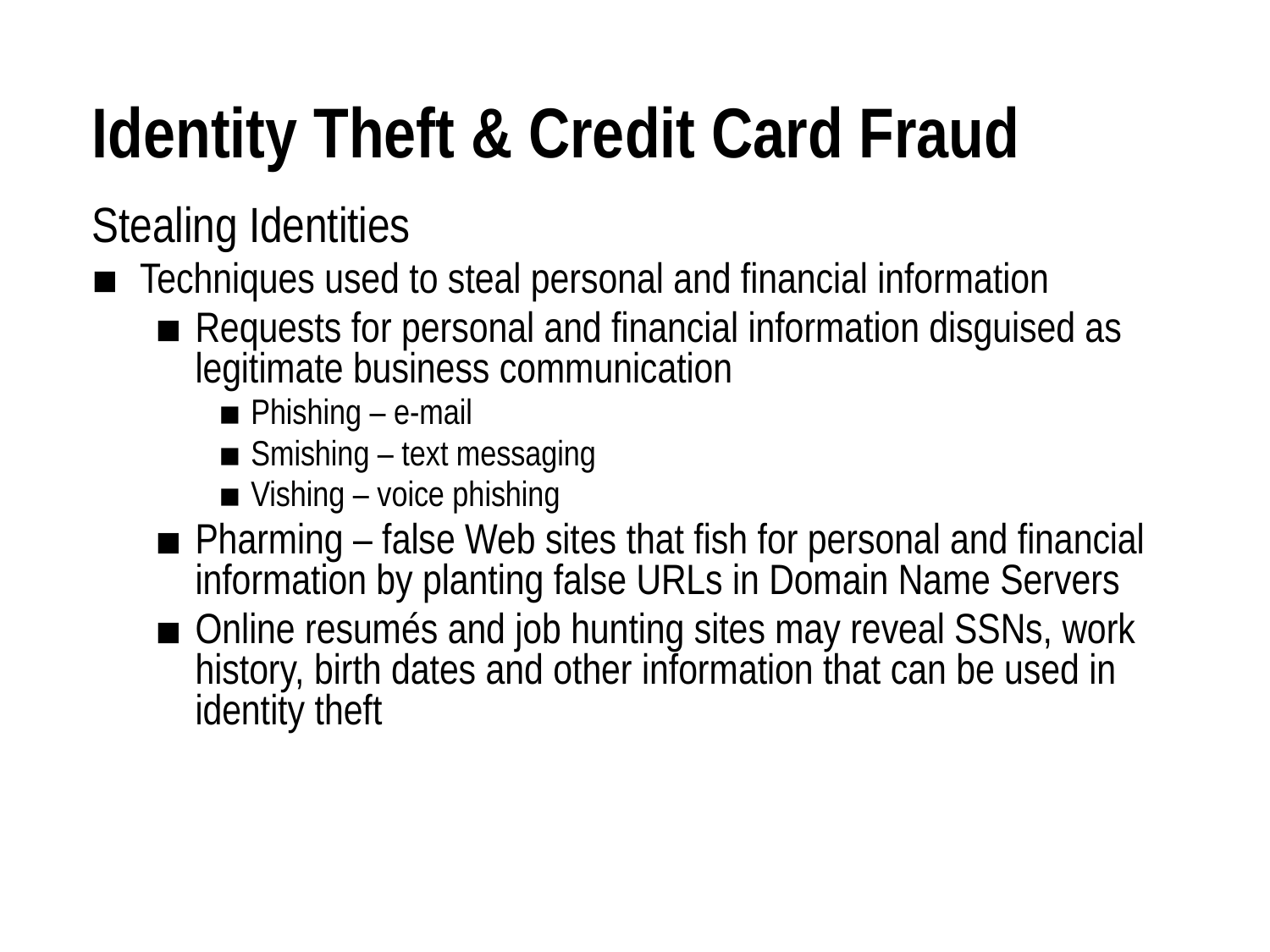

# Identity Theft & Credit Card Fraud
Stealing Identities
Techniques used to steal personal and financial information
Requests for personal and financial information disguised as legitimate business communication
Phishing – e-mail
Smishing – text messaging
Vishing – voice phishing
Pharming – false Web sites that fish for personal and financial information by planting false URLs in Domain Name Servers
Online resumés and job hunting sites may reveal SSNs, work history, birth dates and other information that can be used in identity theft
Introduction to Online Crime